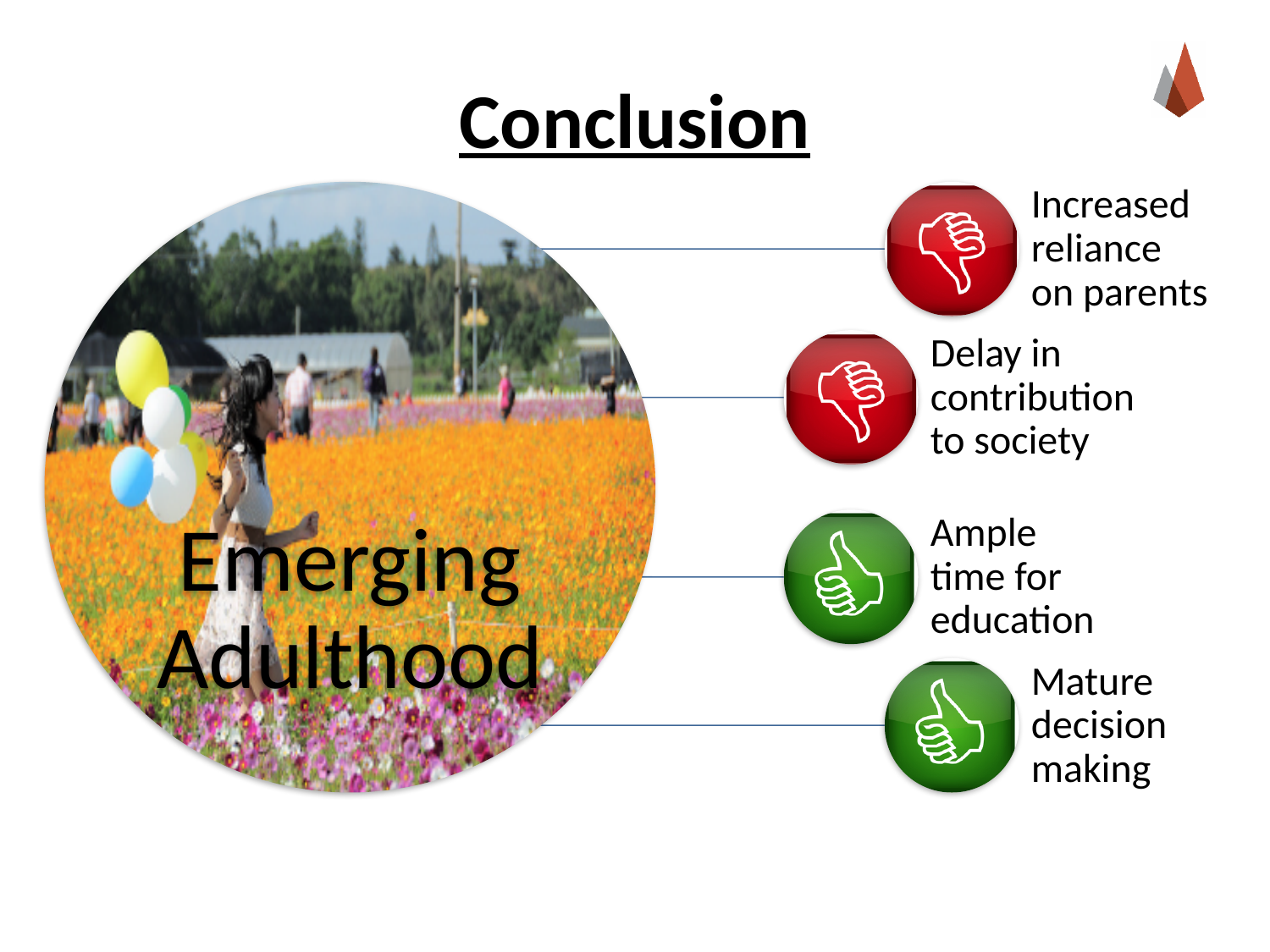

# Conclusion
Emerging Adulthood
Increased reliance on parents
Delay in contribution to society
Ample time for education
Mature decision making